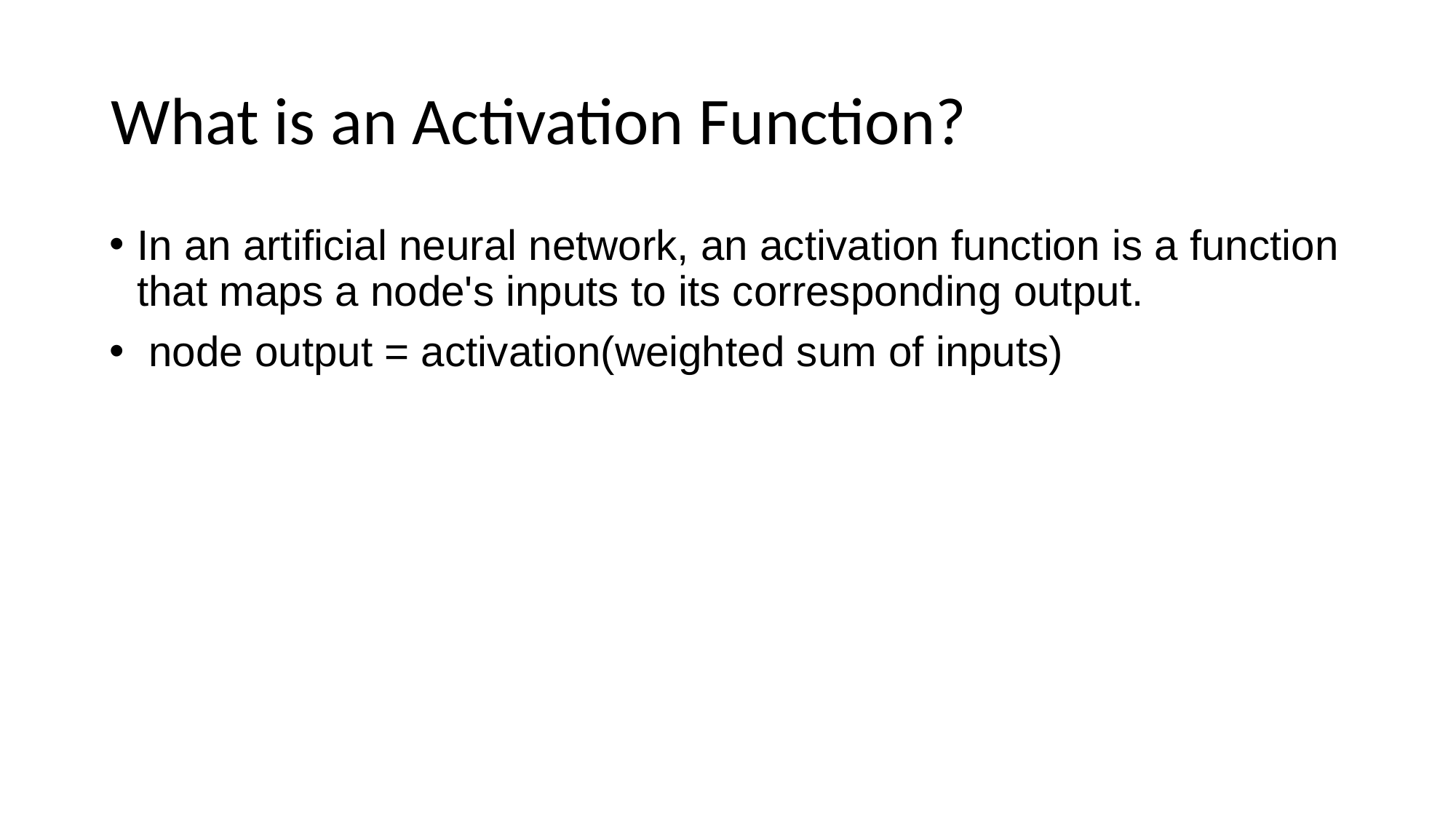

# What is an Activation Function?
In an artificial neural network, an activation function is a function that maps a node's inputs to its corresponding output.
 node output = activation(weighted sum of inputs)